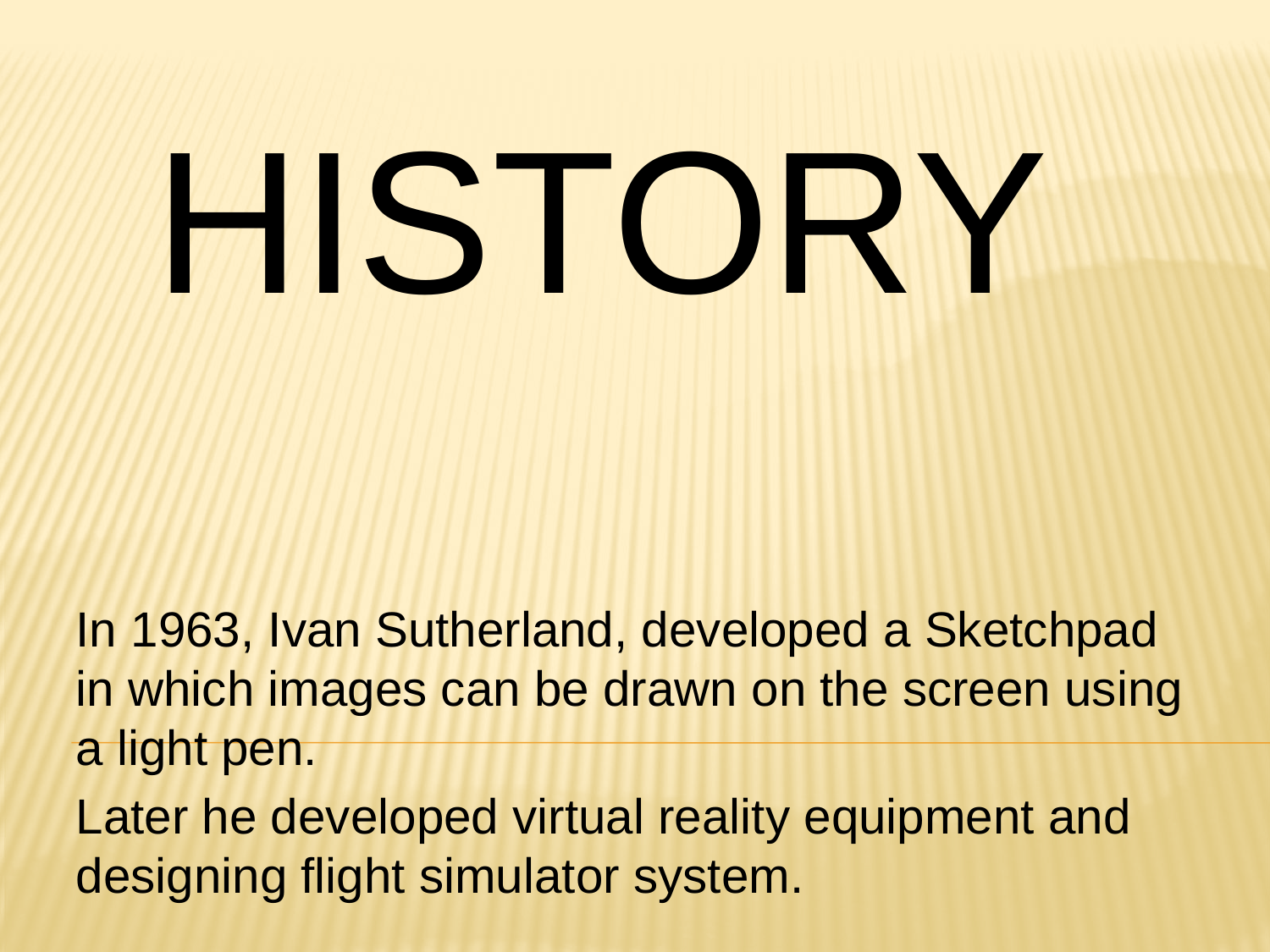

# History
In 1963, Ivan Sutherland, developed a Sketchpad in which images can be drawn on the screen using a light pen.
Later he developed virtual reality equipment and designing flight simulator system.